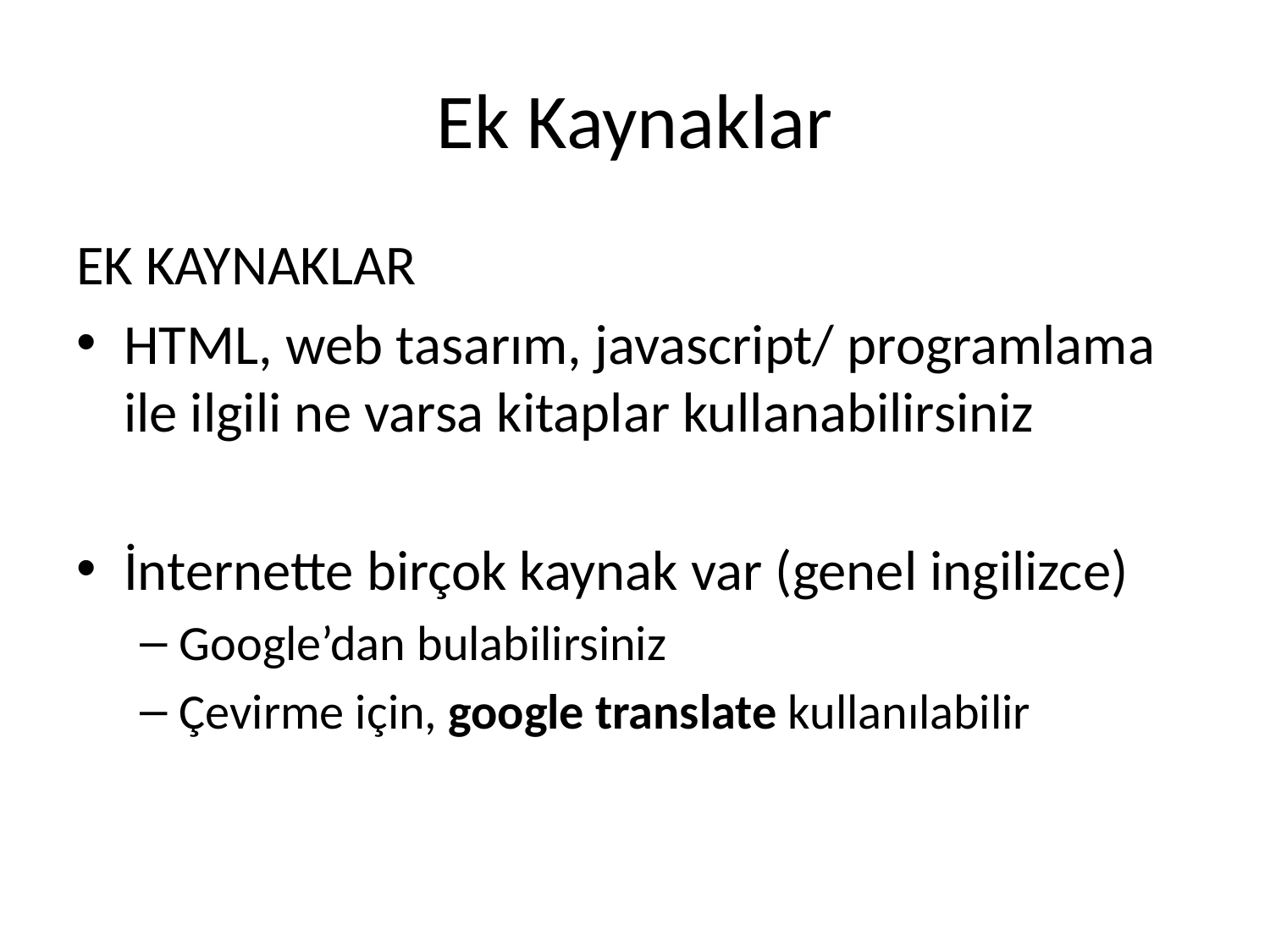

# Ek Kaynaklar
EK KAYNAKLAR
HTML, web tasarım, javascript/ programlama ile ilgili ne varsa kitaplar kullanabilirsiniz

İnternette birçok kaynak var (genel ingilizce)
Google’dan bulabilirsiniz
Çevirme için, google translate kullanılabilir